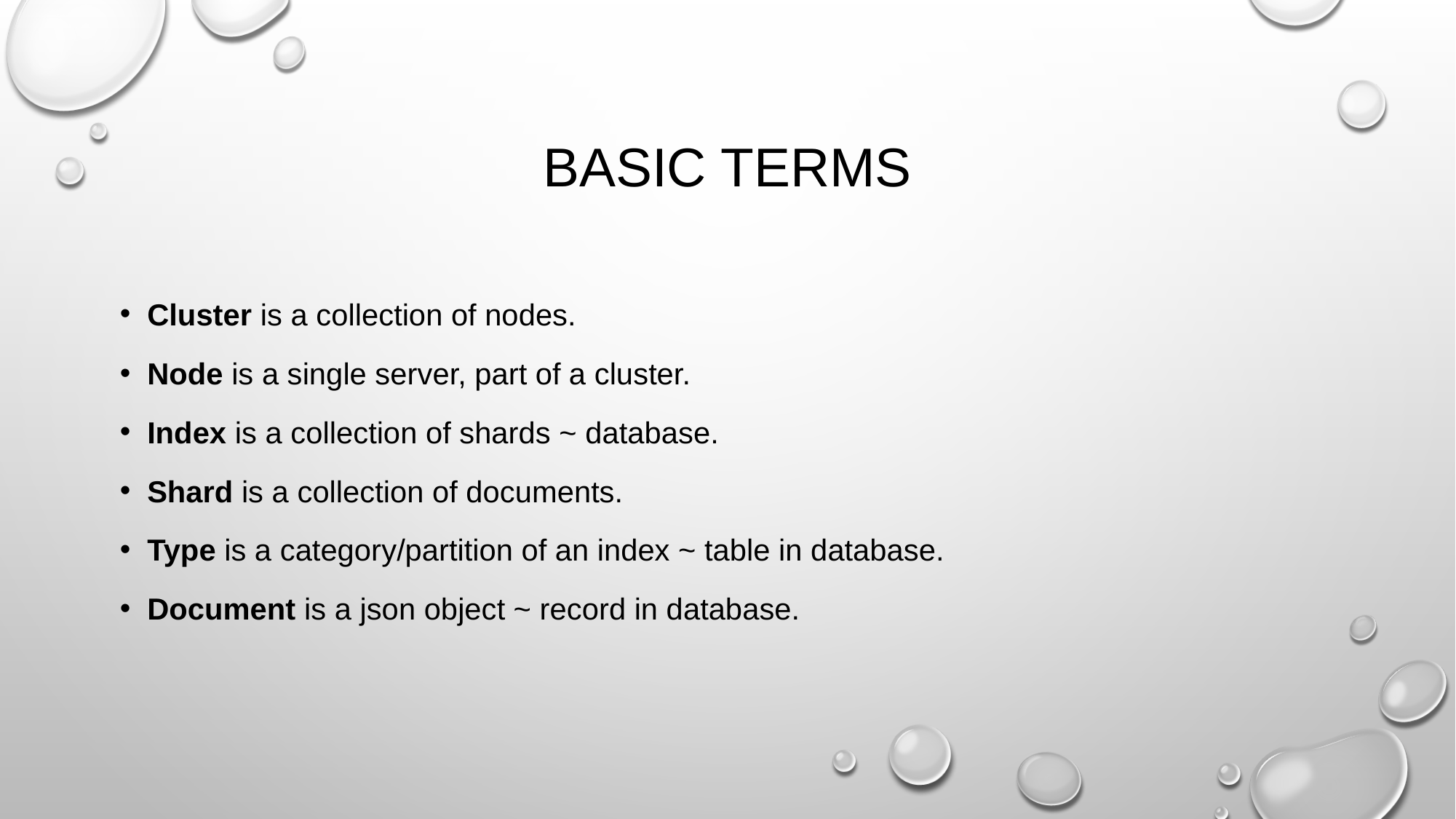

# Basic Terms
Cluster is a collection of nodes.
Node is a single server, part of a cluster.
Index is a collection of shards ~ database.
Shard is a collection of documents.
Type is a category/partition of an index ~ table in database.
Document is a json object ~ record in database.